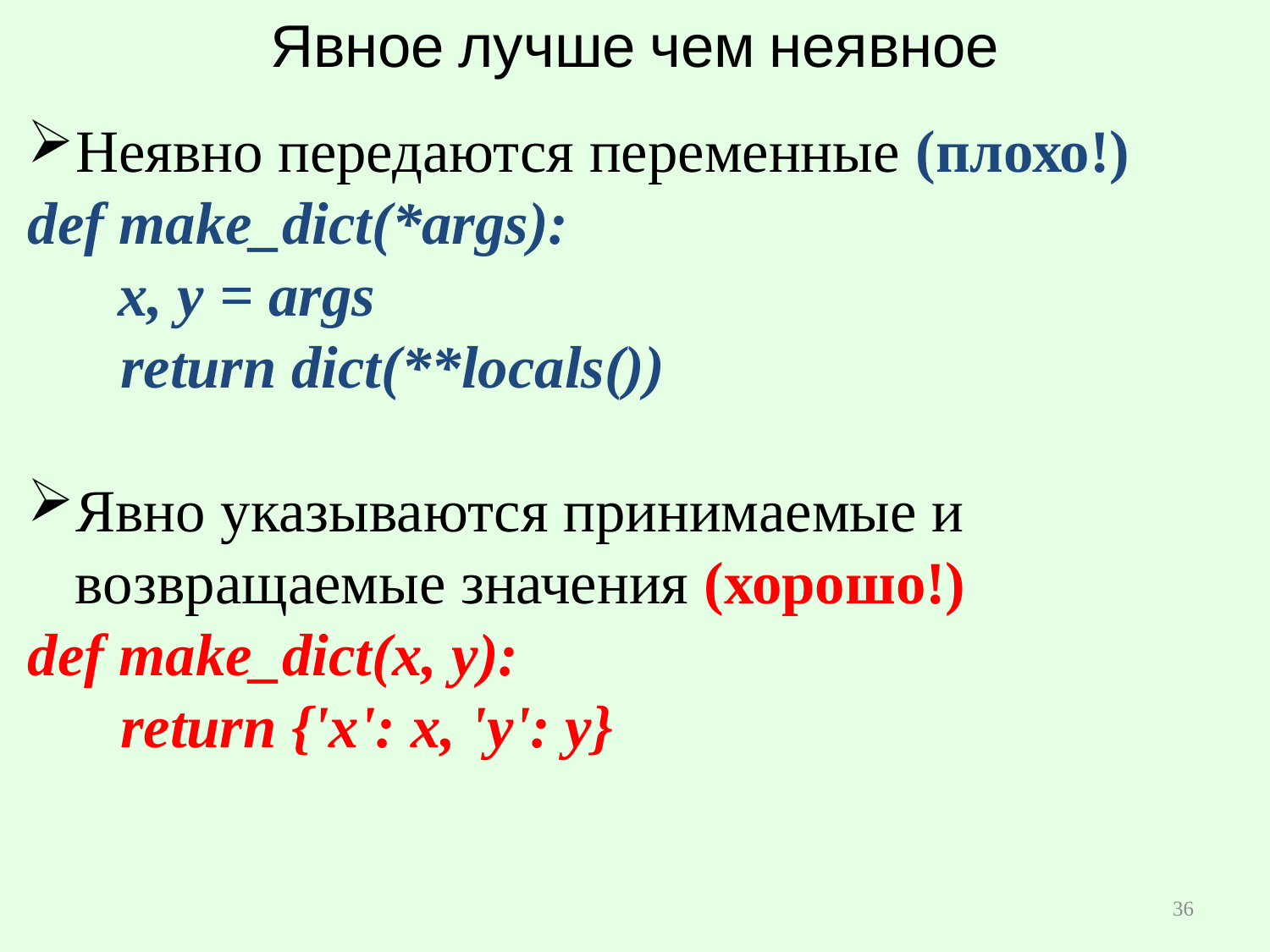

# Явное лучше чем неявное
Неявно передаются переменные (плохо!)
def make_dict(*args):
      x, y = args
	   return dict(**locals())

Явно указываются принимаемые и возвращаемые значения (хорошо!)
def make_dict(x, y):
	   return {'x': x, 'y': y}

36